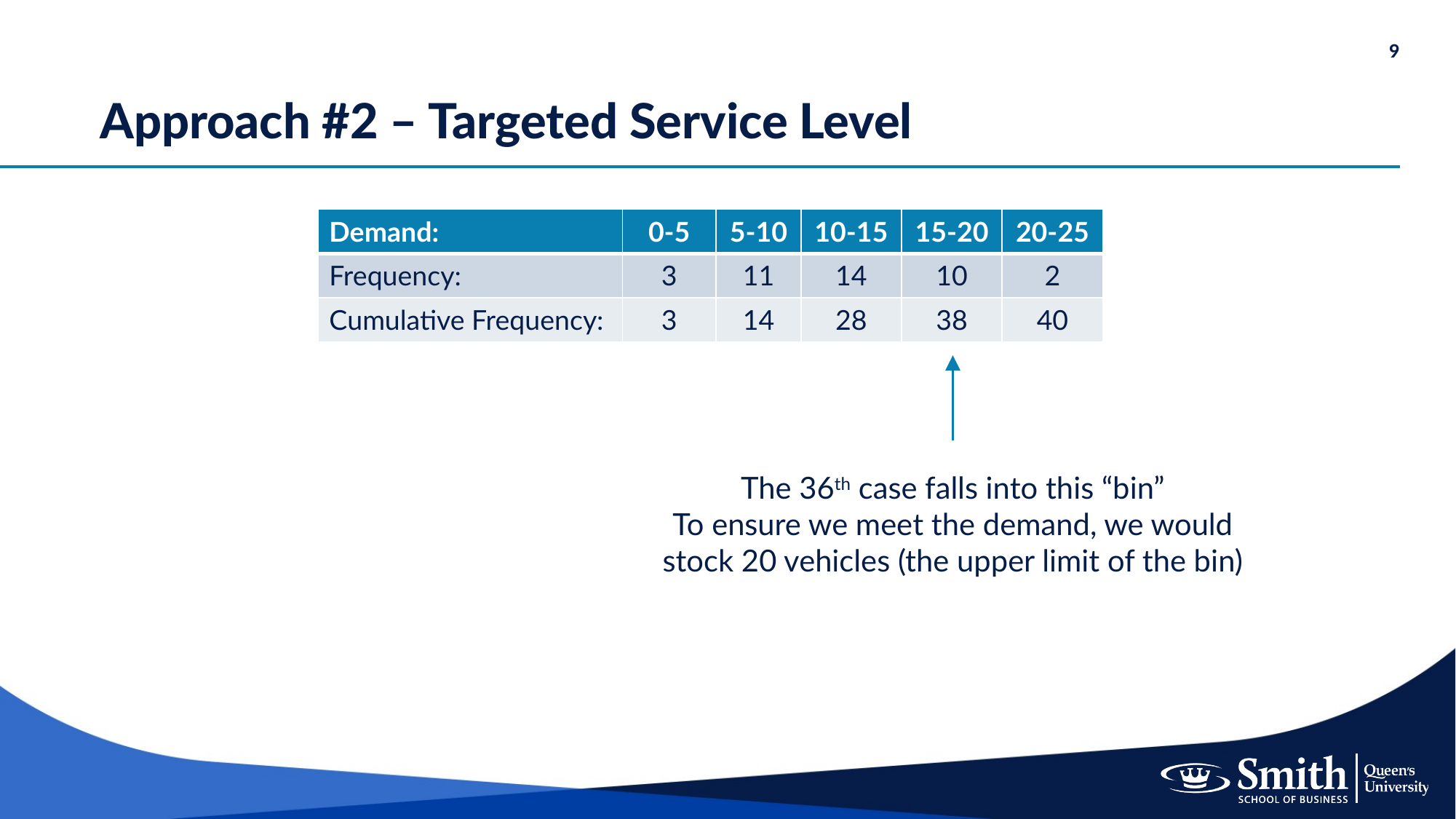

# Approach #2 – Targeted Service Level
| Demand: | 0-5 | 5-10 | 10-15 | 15-20 | 20-25 |
| --- | --- | --- | --- | --- | --- |
| Frequency: | 3 | 11 | 14 | 10 | 2 |
| Cumulative Frequency: | 3 | 14 | 28 | 38 | 40 |

The 36th case falls into this “bin”
To ensure we meet the demand, we would stock 20 vehicles (the upper limit of the bin)